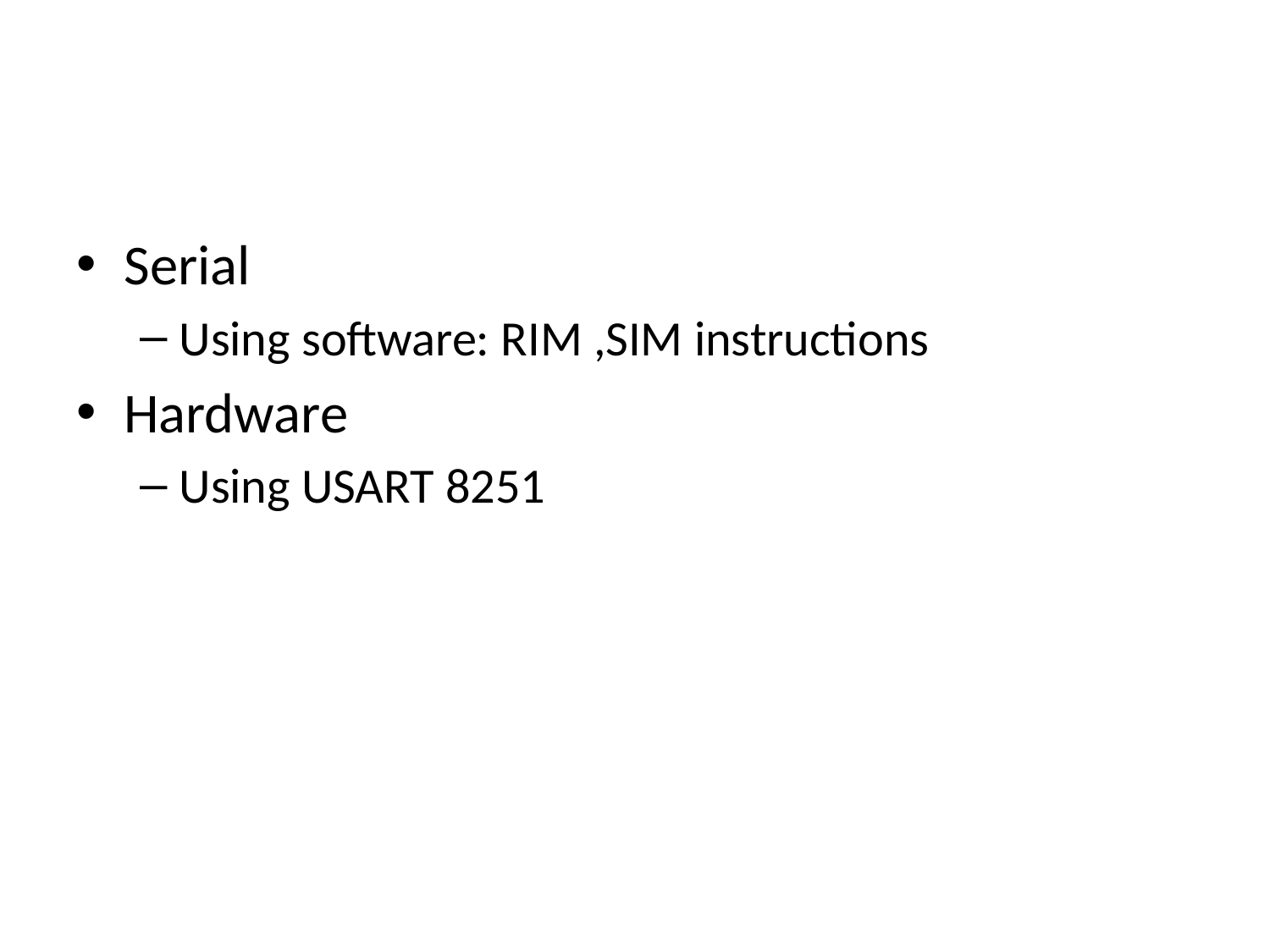

#
Serial
Using software: RIM ,SIM instructions
Hardware
Using USART 8251